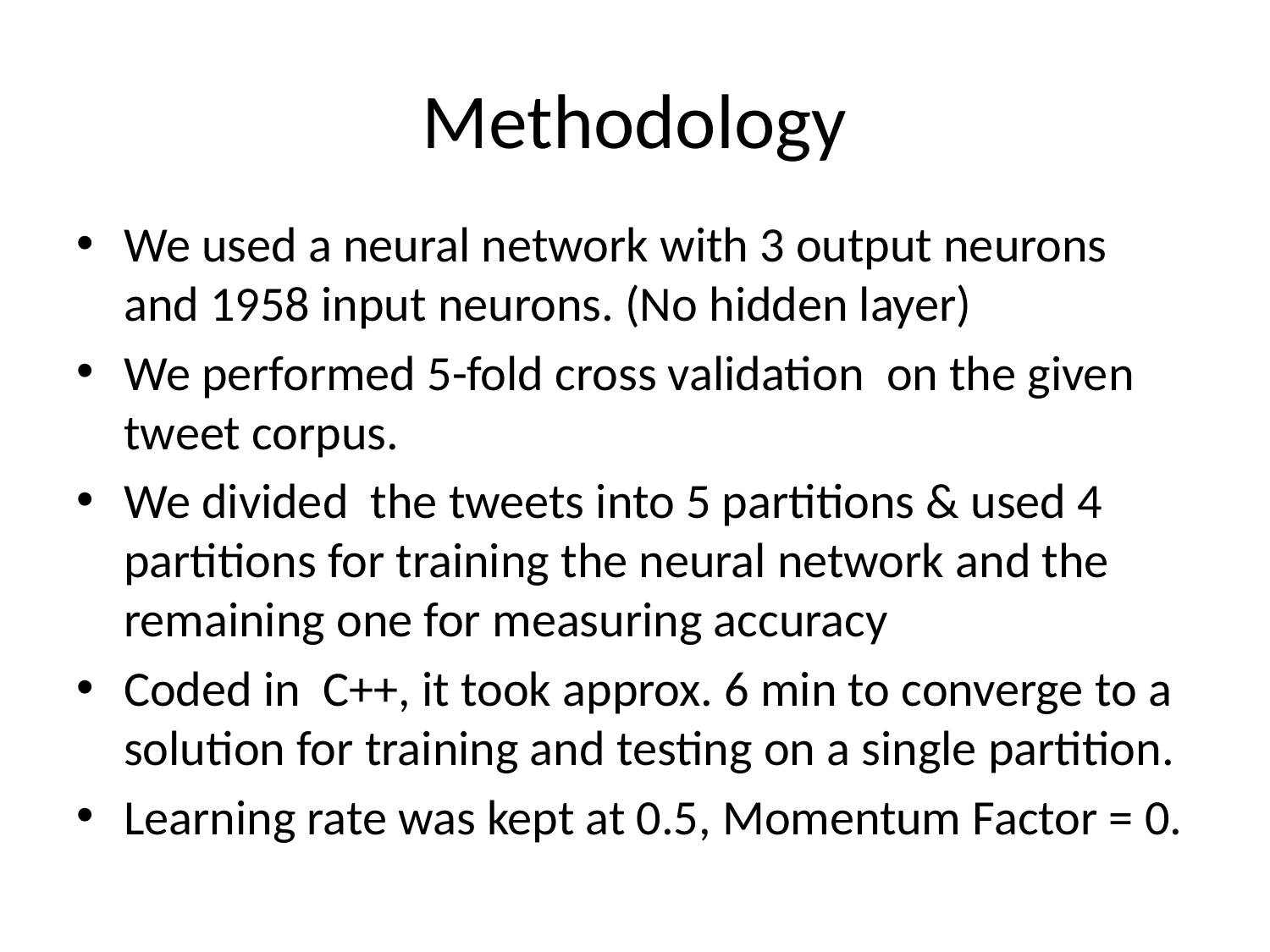

# Methodology
We used a neural network with 3 output neurons and 1958 input neurons. (No hidden layer)
We performed 5-fold cross validation  on the given tweet corpus.
We divided  the tweets into 5 partitions & used 4 partitions for training the neural network and the remaining one for measuring accuracy
Coded in  C++, it took approx. 6 min to converge to a solution for training and testing on a single partition.
Learning rate was kept at 0.5, Momentum Factor = 0.